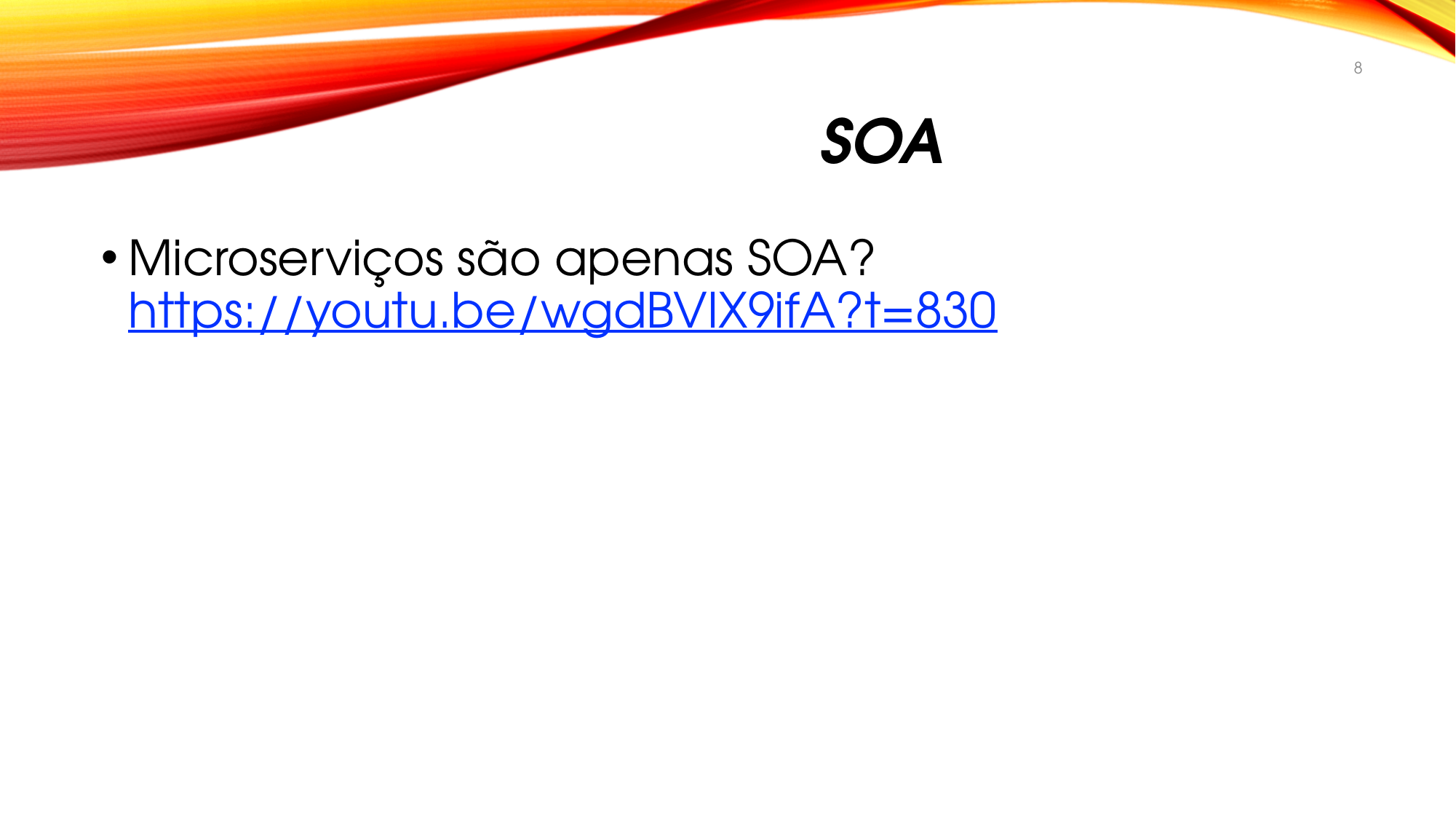

8
# SOA
Microserviços são apenas SOA? https://youtu.be/wgdBVIX9ifA?t=830